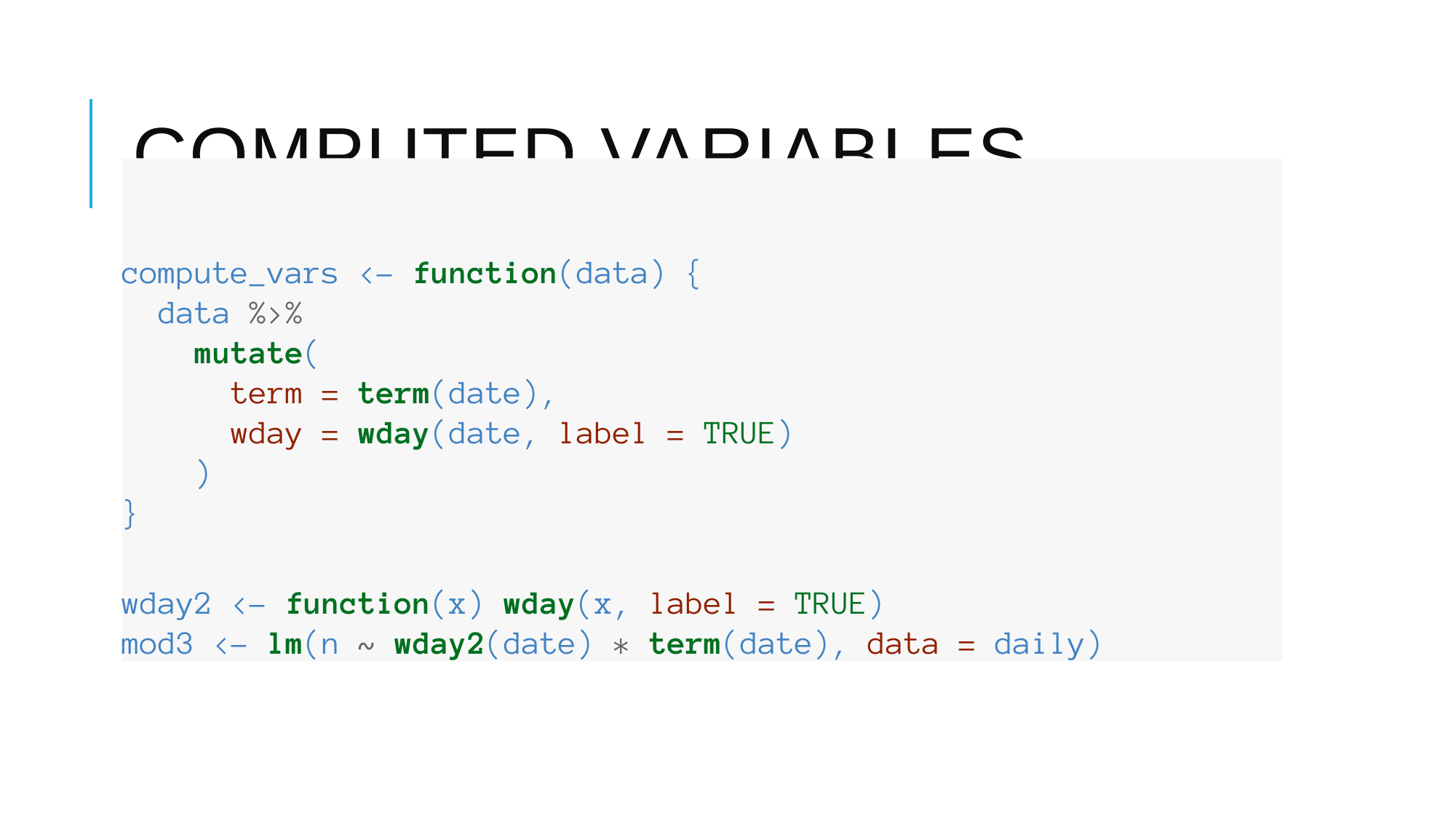

# Computed variables
compute_vars <- function(data) {
  data %>%
    mutate(
      term = term(date),
      wday = wday(date, label = TRUE)
    )
}
wday2 <- function(x) wday(x, label = TRUE)
mod3 <- lm(n ~ wday2(date) * term(date), data = daily)